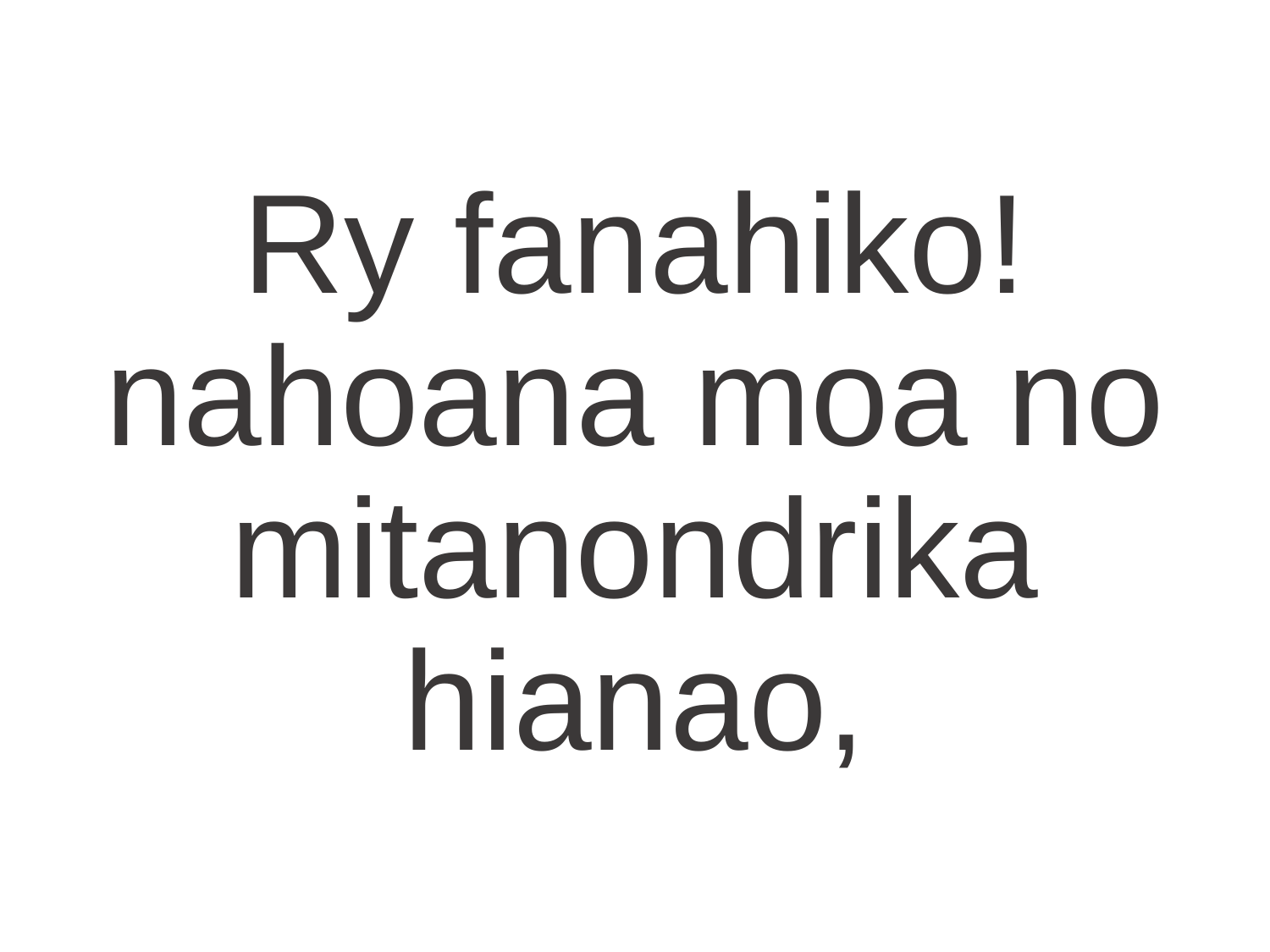

Ry fanahiko! nahoana moa no
mitanondrika hianao,